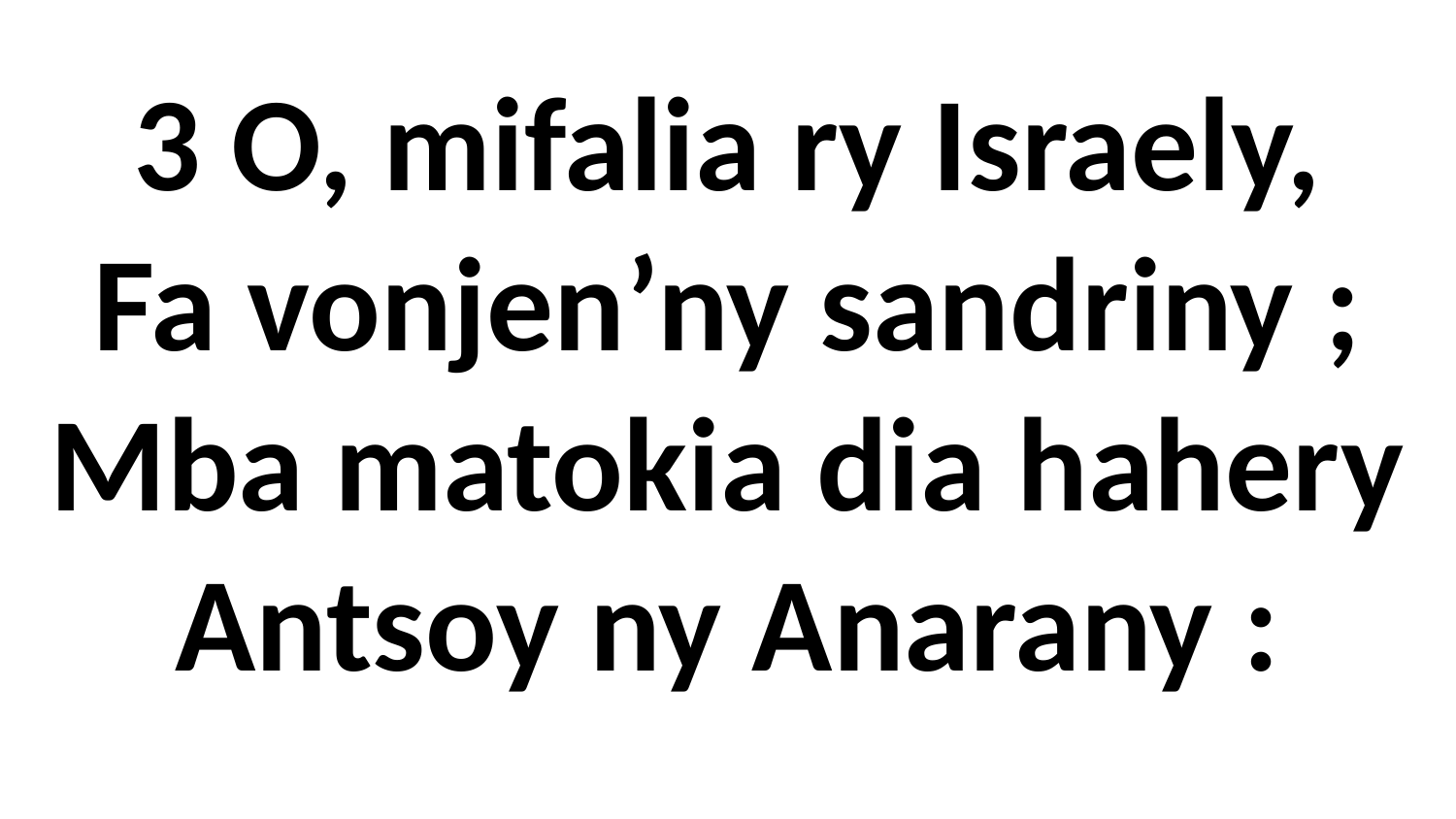

# 3 O, mifalia ry Israely, Fa vonjen’ny sandriny ; Mba matokia dia hahery Antsoy ny Anarany :